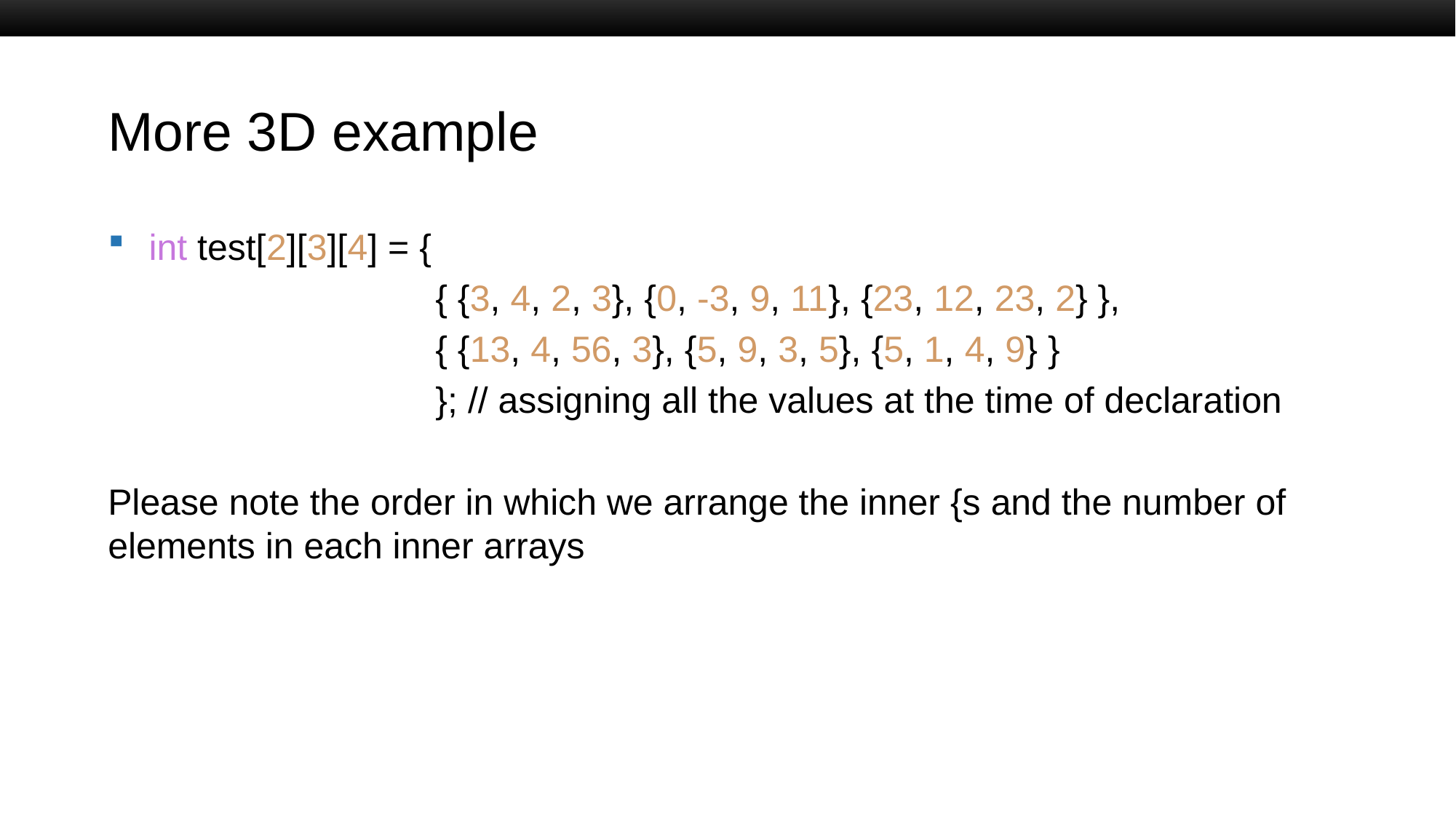

# More 3D example
int test[2][3][4] = {
			{ {3, 4, 2, 3}, {0, -3, 9, 11}, {23, 12, 23, 2} },
			{ {13, 4, 56, 3}, {5, 9, 3, 5}, {5, 1, 4, 9} }
 			}; // assigning all the values at the time of declaration

Please note the order in which we arrange the inner {s and the number of elements in each inner arrays